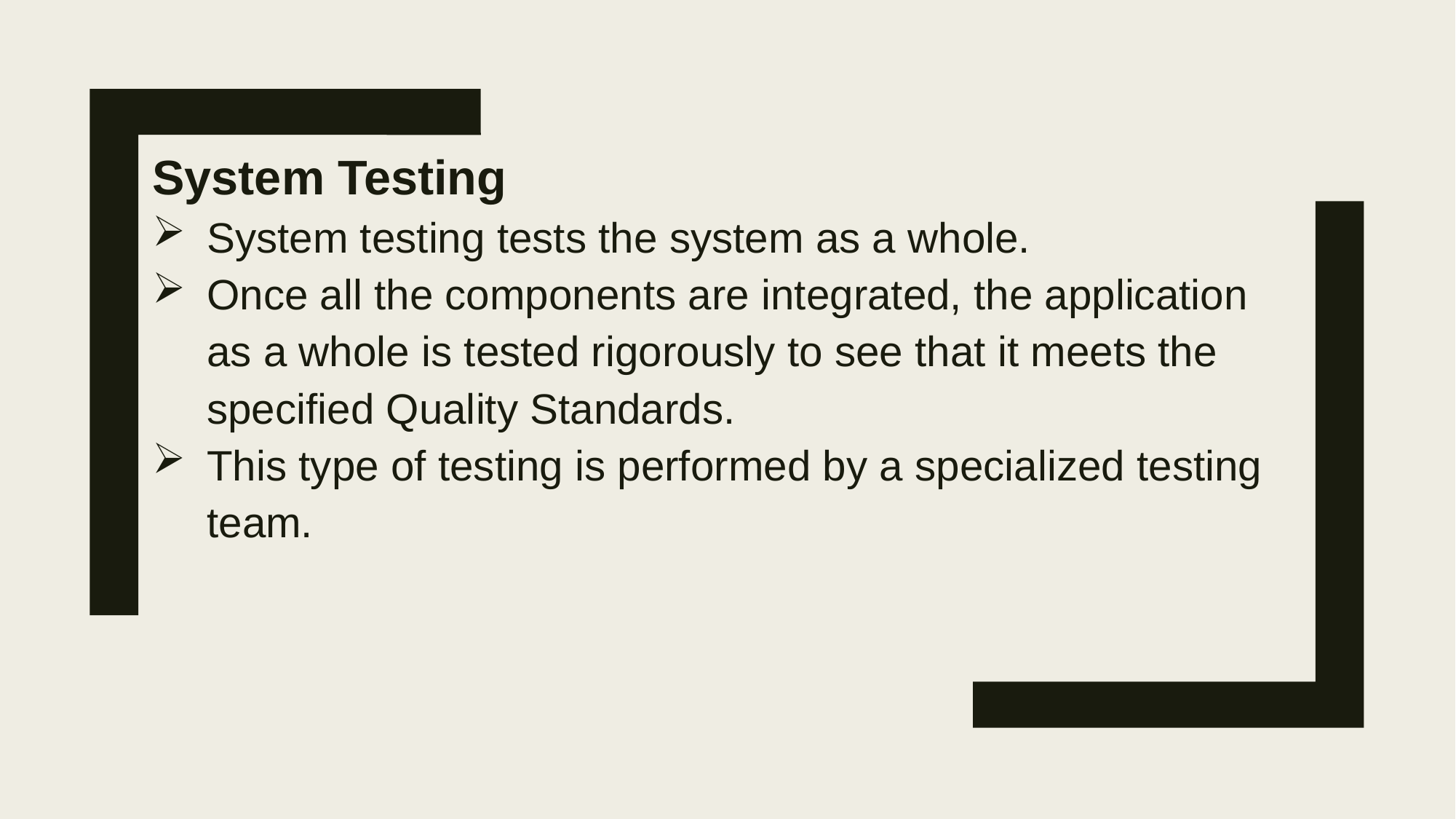

System Testing
System testing tests the system as a whole.
Once all the components are integrated, the application as a whole is tested rigorously to see that it meets the specified Quality Standards.
This type of testing is performed by a specialized testing team.